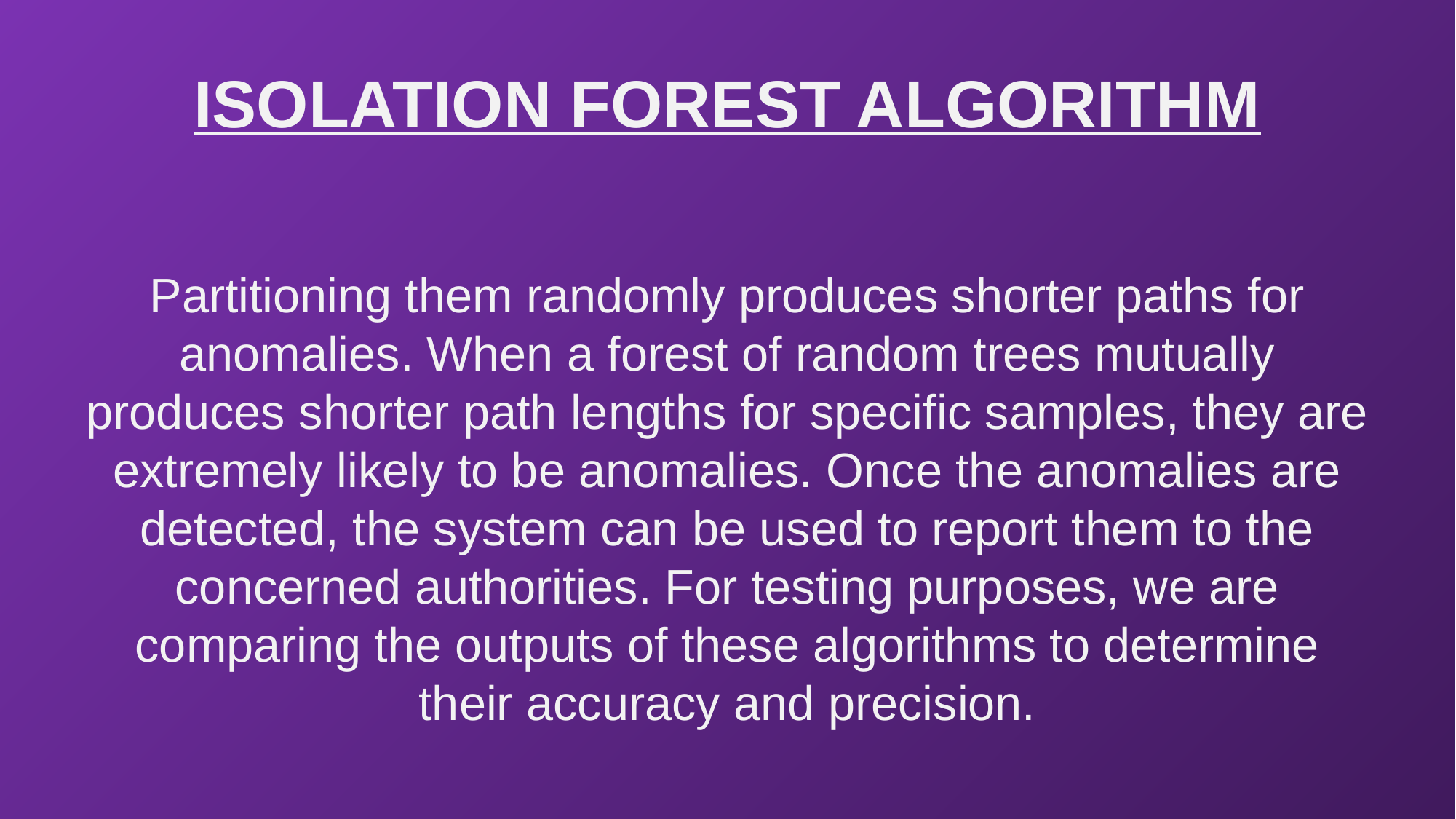

# ISOLATION FOREST ALGORITHM

Partitioning them randomly produces shorter paths for anomalies. When a forest of random trees mutually produces shorter path lengths for specific samples, they are extremely likely to be anomalies. Once the anomalies are detected, the system can be used to report them to the concerned authorities. For testing purposes, we are comparing the outputs of these algorithms to determine their accuracy and precision.